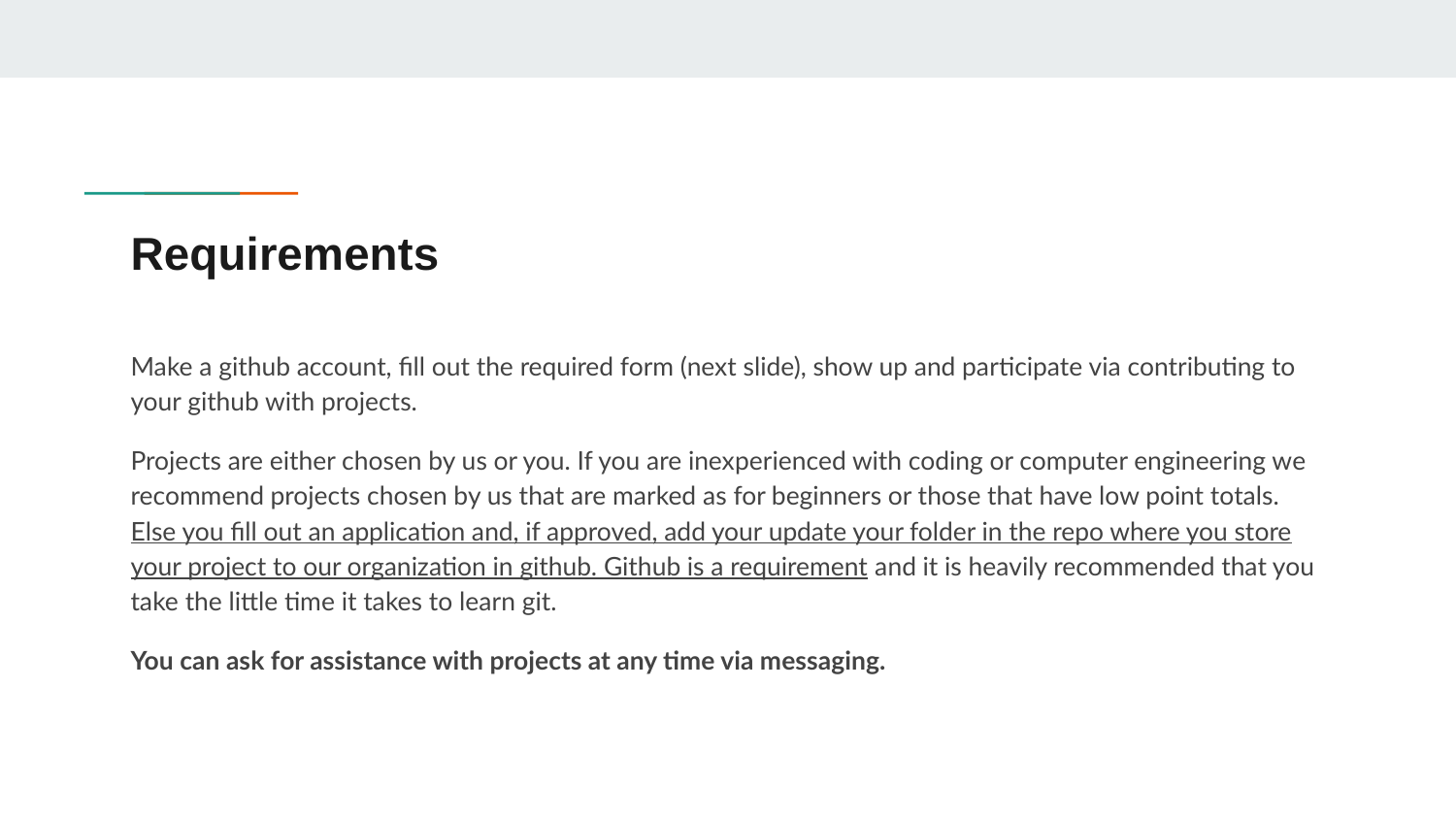

# Requirements
Make a github account, fill out the required form (next slide), show up and participate via contributing to your github with projects.
Projects are either chosen by us or you. If you are inexperienced with coding or computer engineering we recommend projects chosen by us that are marked as for beginners or those that have low point totals. Else you fill out an application and, if approved, add your update your folder in the repo where you store your project to our organization in github. Github is a requirement and it is heavily recommended that you take the little time it takes to learn git.
You can ask for assistance with projects at any time via messaging.